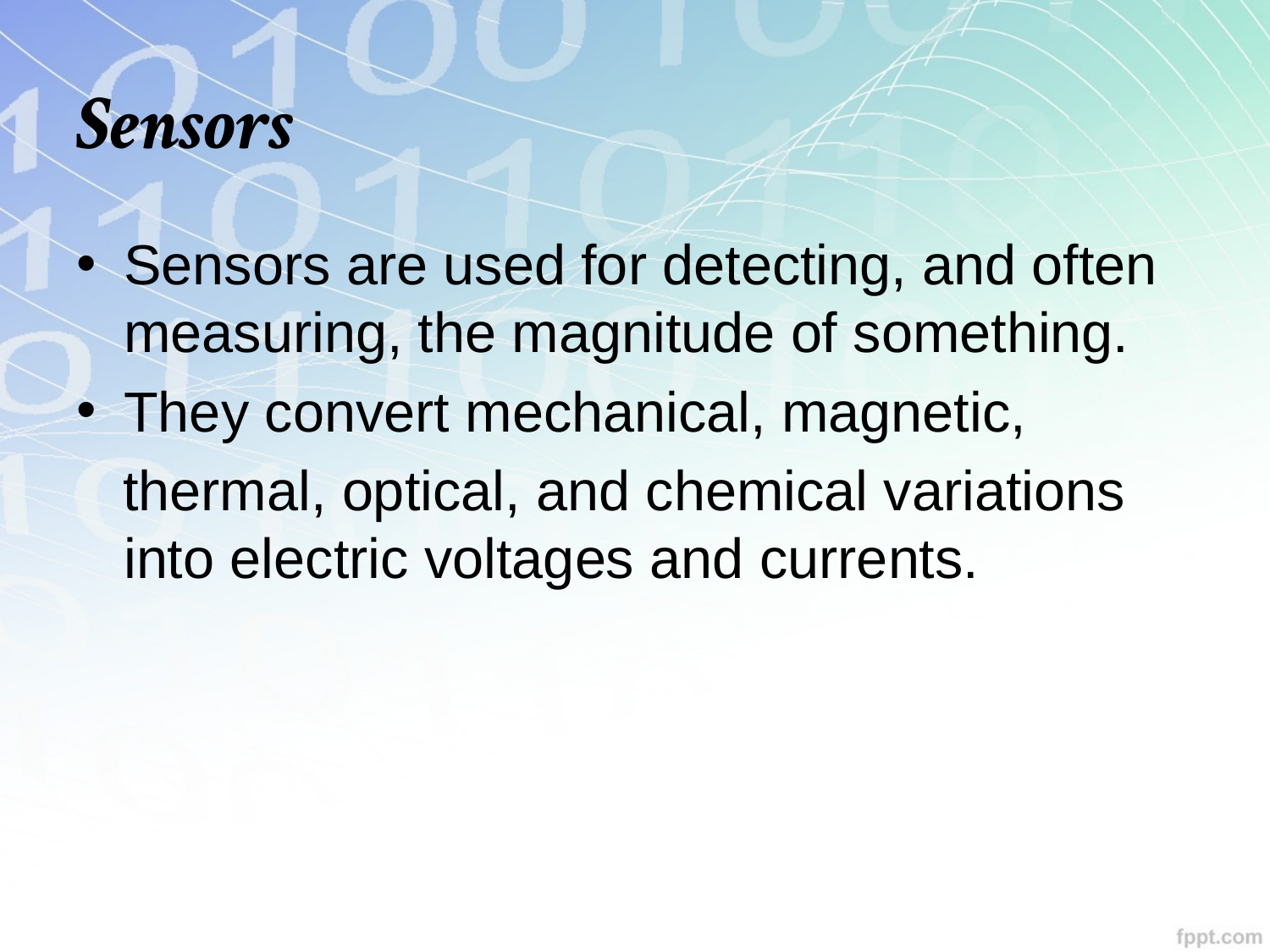

# Sensors
Sensors are used for detecting, and often measuring, the magnitude of something.
They convert mechanical, magnetic,
   thermal, optical, and chemical variations into electric voltages and currents.